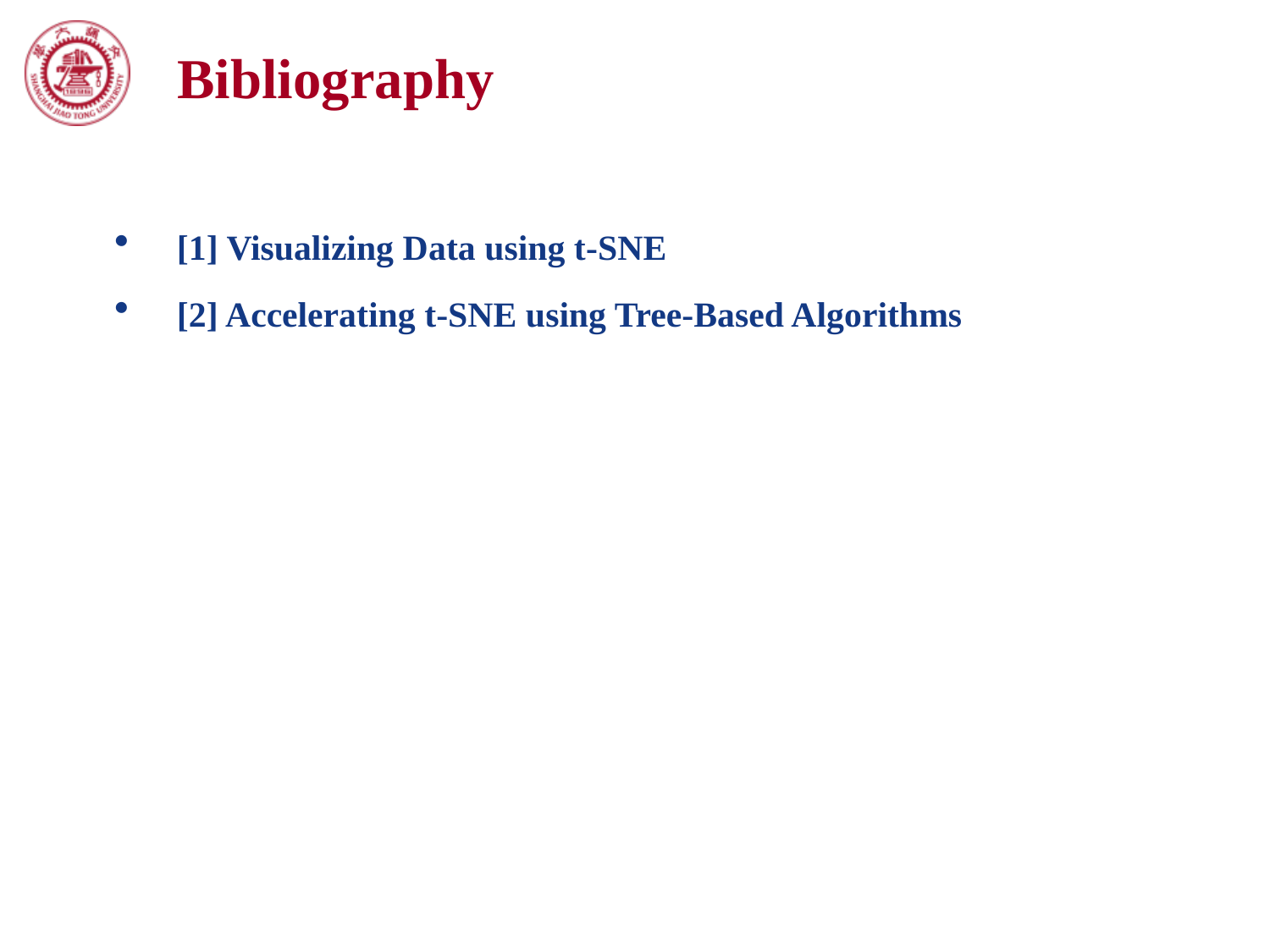

Bibliography
[1] Visualizing Data using t-SNE
[2] Accelerating t-SNE using Tree-Based Algorithms